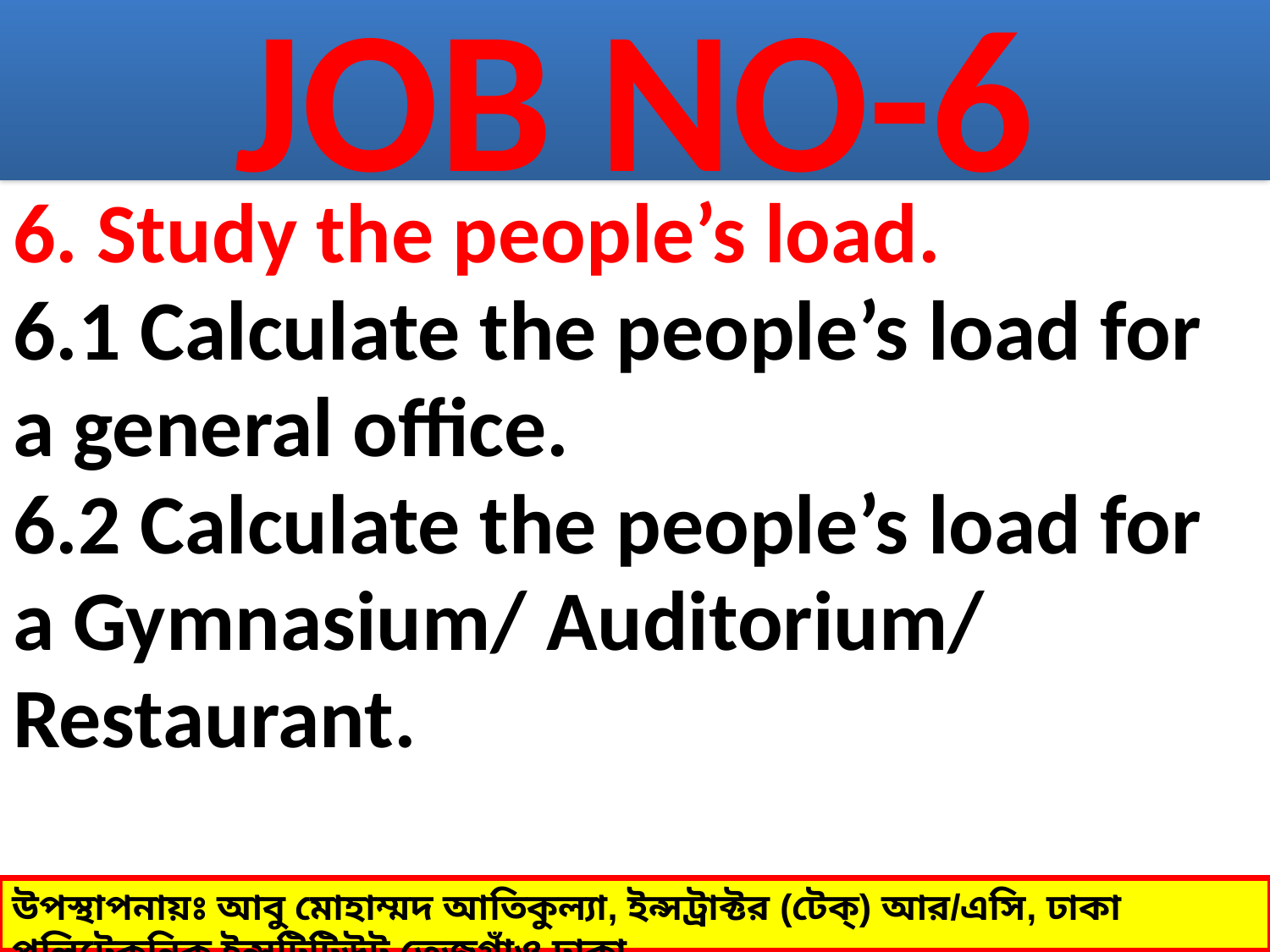

# JOB NO-6
6. Study the people’s load.
6.1 Calculate the people’s load for a general office.
6.2 Calculate the people’s load for a Gymnasium/ Auditorium/ Restaurant.
উপস্থাপনায়ঃ আবু মোহাম্মদ আতিকুল্যা, ইন্সট্রাক্টর (টেক্) আর/এসি, ঢাকা পলিটেকনিক ইন্সটিটিউট,তেজগাঁও,ঢাকা